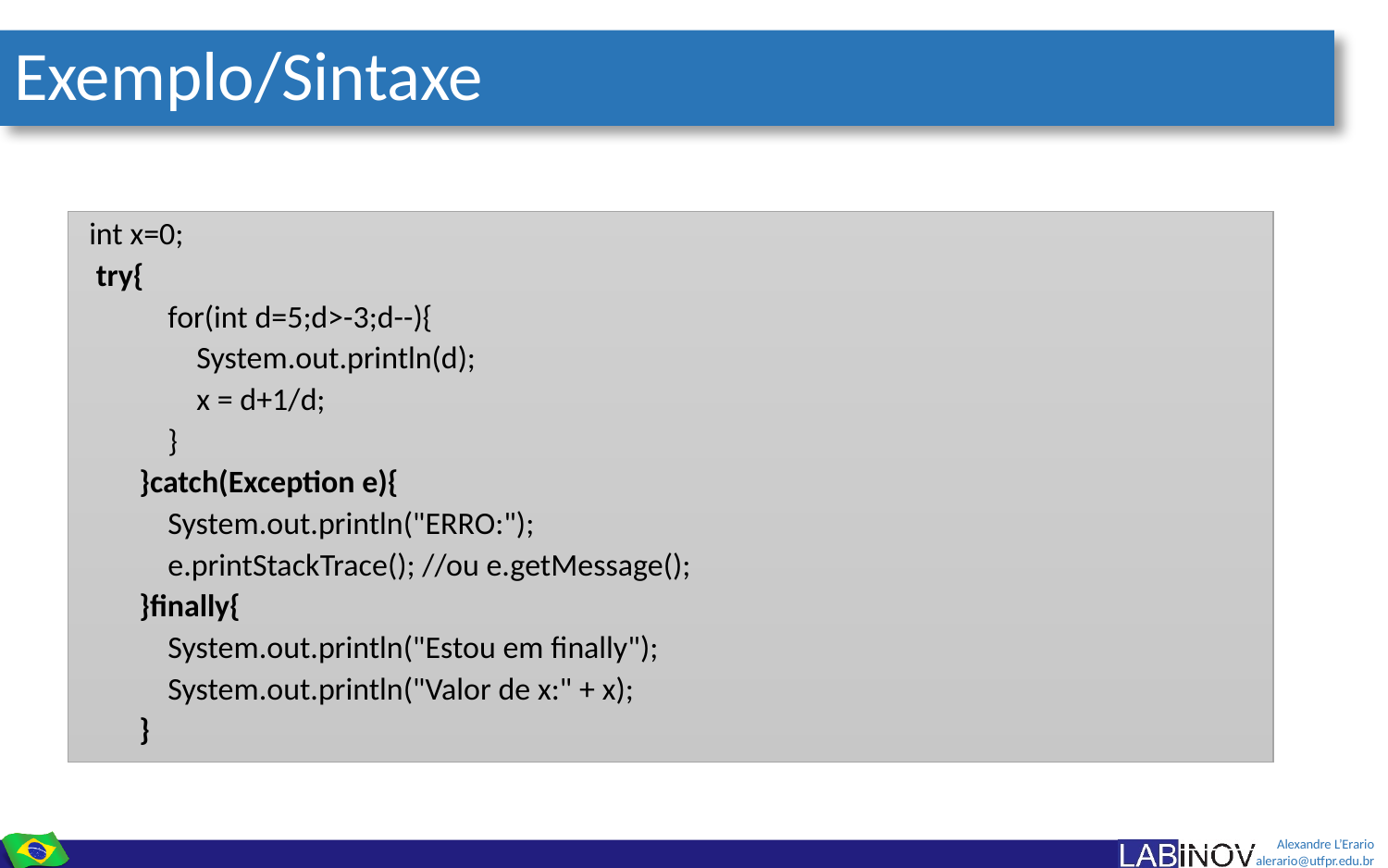

# Exemplo/Sintaxe
 int x=0;
  try{
            for(int d=5;d>-3;d--){
                System.out.println(d);
                x = d+1/d;
            }
        }catch(Exception e){
            System.out.println("ERRO:");
            e.printStackTrace(); //ou e.getMessage();
        }finally{
            System.out.println("Estou em finally");
            System.out.println("Valor de x:" + x);
        }